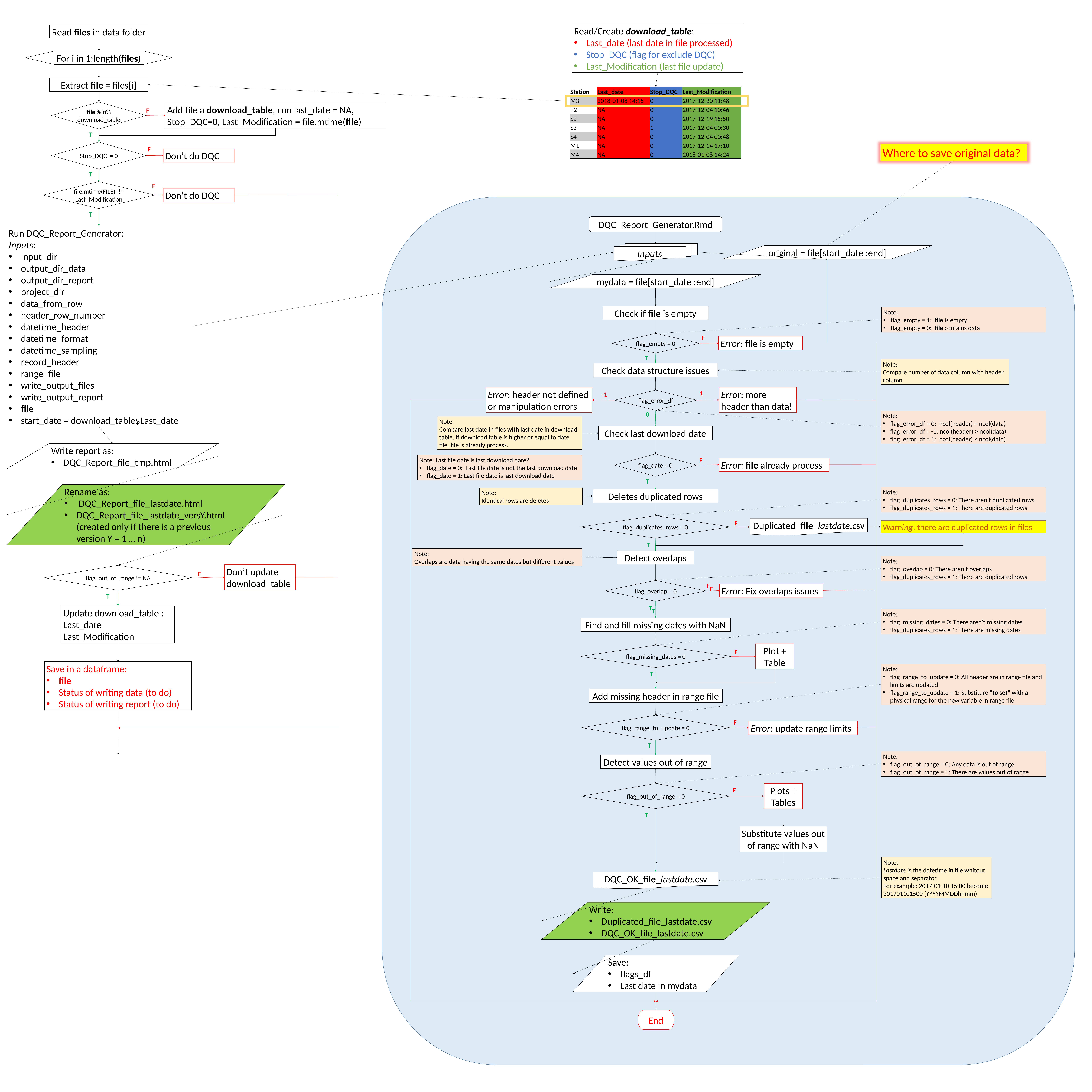

Read/Create download_table:
Last_date (last date in file processed)
Stop_DQC (flag for exclude DQC)
Last_Modification (last file update)
Read files in data folder
For i in 1:length(files)
Extract file = files[i]
| Station | Last\_date | Stop\_DQC | Last\_Modification |
| --- | --- | --- | --- |
| M3 | 2018-01-08 14:15 | 0 | 2017-12-20 11:48 |
| P2 | NA | 0 | 2017-12-04 10:46 |
| S2 | NA | 0 | 2017-12-19 15:50 |
| S3 | NA | 1 | 2017-12-04 00:30 |
| S4 | NA | 0 | 2017-12-04 00:48 |
| M1 | NA | 0 | 2017-12-14 17:10 |
| M4 | NA | 0 | 2018-01-08 14:24 |

file %in% download_table
Add file a download_table, con last_date = NA, Stop_DQC=0, Last_Modification = file.mtime(file)
F
T
Where to save original data?
Stop_DQC  = 0
F
Don’t do DQC
T
F
file.mtime(FILE)  != Last_Modification
Don’t do DQC

T
DQC_Report_Generator.Rmd
Run DQC_Report_Generator:
Inputs:
input_dir
output_dir_data
output_dir_report
project_dir
data_from_row
header_row_number
datetime_header
datetime_format
datetime_sampling
record_header
range_file
write_output_files
write_output_report
file
start_date = download_table$Last_date
Inputs
original = file[start_date :end]
mydata = file[start_date :end]
Check if file is empty
Note:
flag_empty = 1:  file is empty
flag_empty = 0:  file contains data
F
flag_empty = 0
Error: file is empty
T
Note:
Compare number of data column with header column
Check data structure issues
Error: header not defined or manipulation errors
Error: more header than data!
1
-1
flag_error_df
0
Note:
flag_error_df = 0:  ncol(header) = ncol(data)
flag_error_df = -1: ncol(header) > ncol(data)
flag_error_df = 1:  ncol(header) < ncol(data)
Note:
Compare last date in files with last date in download table. If download table is higher or equal to date file, file is already process.
Check last download date
Write report as:
DQC_Report_file_tmp.html
flag_date = 0
F
Note: Last file date is last download date?
flag_date = 0:  Last file date is not the last download date
flag_date = 1: Last file date is last download date
Error: file already process
T
Rename as:
 DQC_Report_file_lastdate.html
DQC_Report_file_lastdate_versY.html (created only if there is a previous version Y = 1 … n)
Note:
flag_duplicates_rows = 0: There aren’t duplicated rows
flag_duplicates_rows = 1: There are duplicated rows
Note:
Identical rows are deletes
Deletes duplicated rows
flag_duplicates_rows = 0
F
Duplicated_file_lastdate.csv
Warning: there are duplicated rows in files
T
Note:
Overlaps are data having the same dates but different values
Detect overlaps
Note:
flag_overlap = 0: There aren’t overlaps
flag_duplicates_rows = 1: There are duplicated rows
Don’t update download_table
flag_out_of_range != NA
F
flag_overlap = 0
F
F
Error: Fix overlaps issues
T
T
Update download_table :
Last_date
Last_Modification
T
Note:
flag_missing_dates = 0: There aren’t missing dates
flag_duplicates_rows = 1: There are missing dates
Find and fill missing dates with NaN
Plot + Table
flag_missing_dates = 0
F
Save in a dataframe:
file
Status of writing data (to do)
Status of writing report (to do)
Note:
flag_range_to_update = 0: All header are in range file and limits are updated
flag_range_to_update = 1: Substiture “to set” with a physical range for the new variable in range file
T
Add missing header in range file
flag_range_to_update = 0
F
Error: update range limits
T
Note:
flag_out_of_range = 0: Any data is out of range
flag_out_of_range = 1: There are values out of range
Detect values out of range
Plots + Tables
flag_out_of_range = 0
F
T
Substitute values out of range with NaN
Note:
Lastdate is the datetime in file whitout space and separator.
For example: 2017-01-10 15:00 become 201701101500 (YYYYMMDDhhmm)
DQC_OK_file_lastdate.csv
Write:
Duplicated_file_lastdate.csv
DQC_OK_file_lastdate.csv
Save:
flags_df
Last date in mydata
End